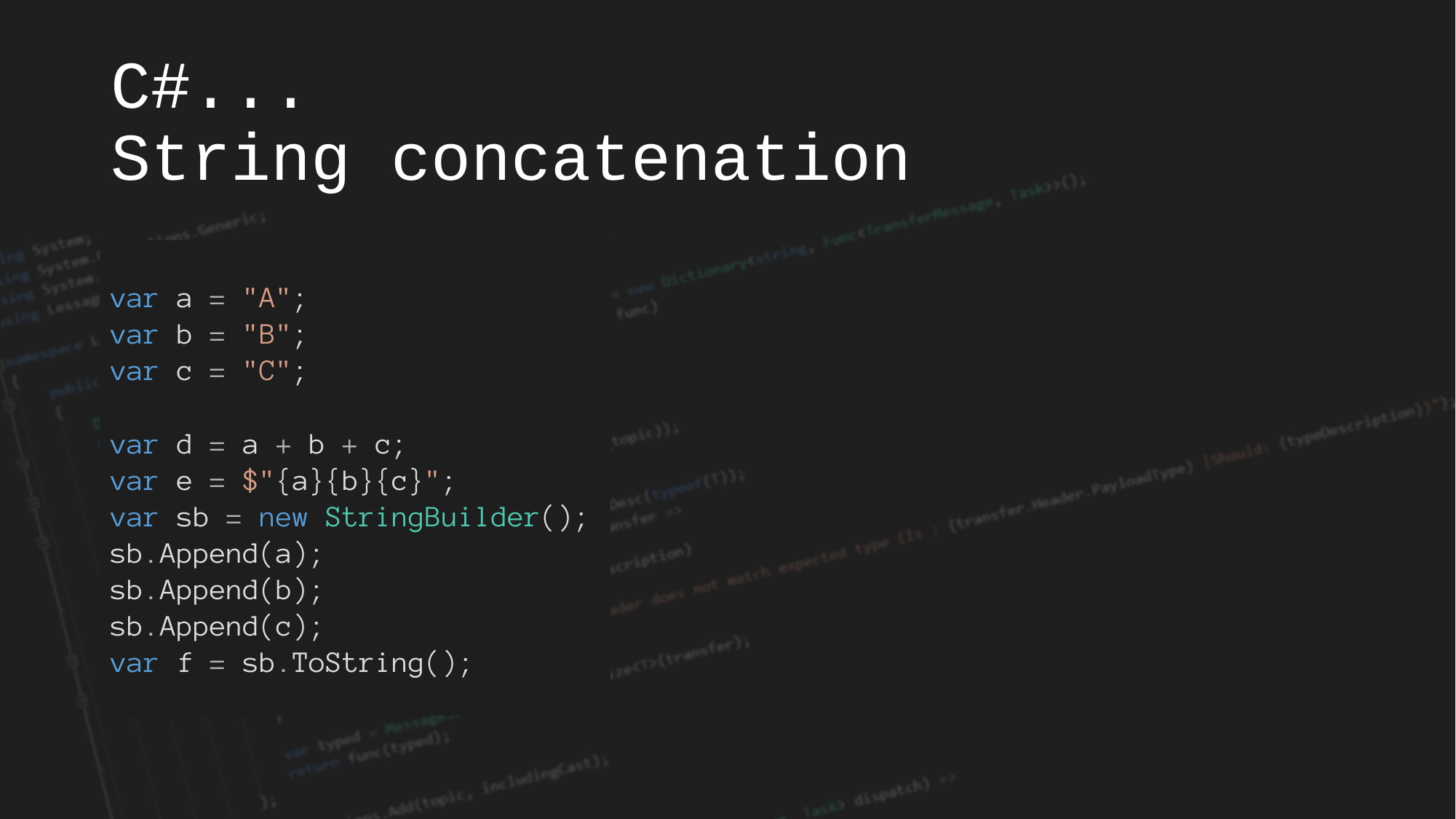

# C#... String concatenation
var a = "A";
var b = "B";
var c = "C";
var d = a + b + c;
var e = $"{a}{b}{c}";
var sb = new StringBuilder();
sb.Append(a);
sb.Append(b);
sb.Append(c);
var f = sb.ToString();